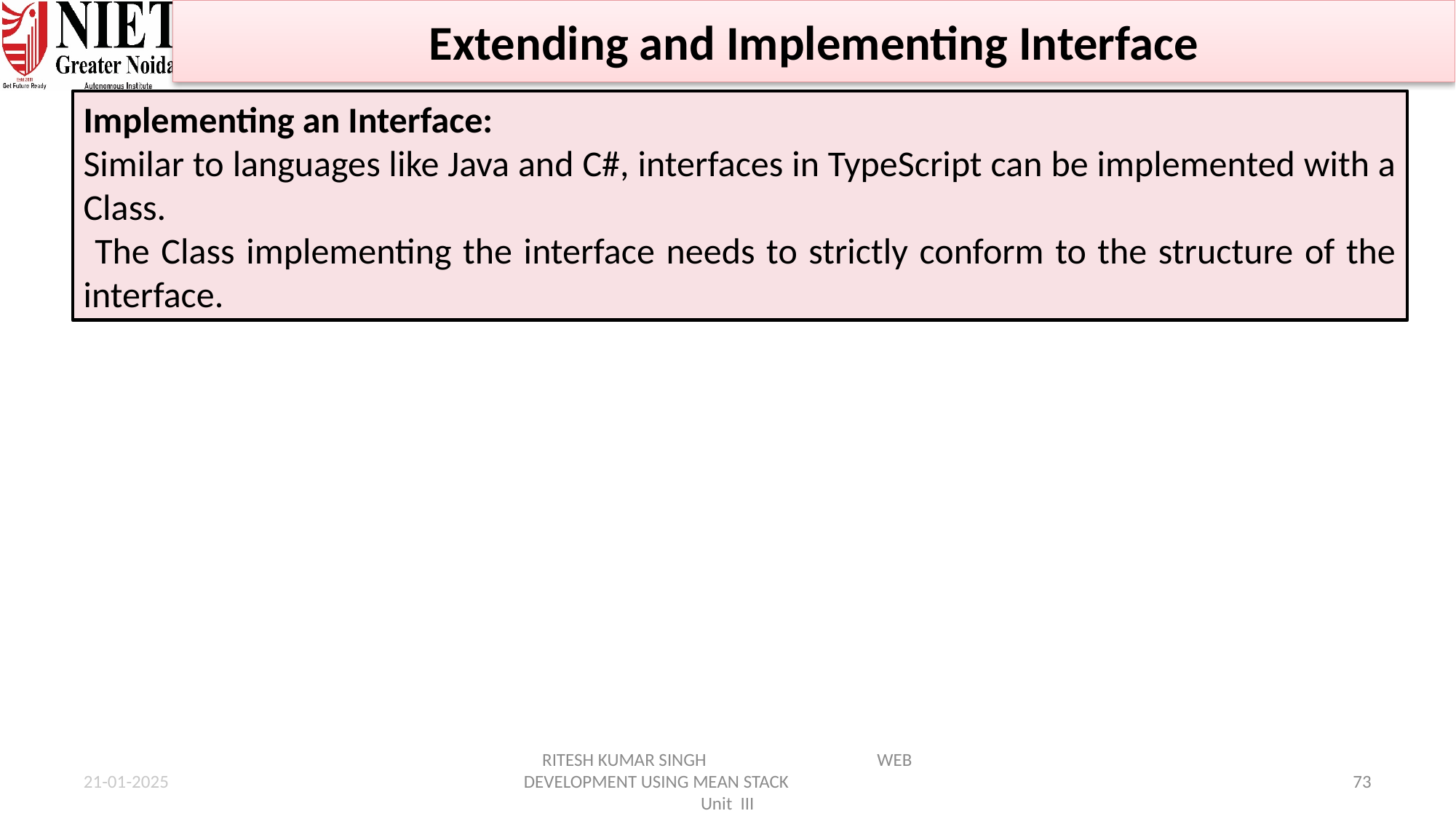

Extending and Implementing Interface
Implementing an Interface:
Similar to languages like Java and C#, interfaces in TypeScript can be implemented with a Class.
 The Class implementing the interface needs to strictly conform to the structure of the interface.

21-01-2025
RITESH KUMAR SINGH                                         WEB DEVELOPMENT USING MEAN STACK                                   Unit  III
73